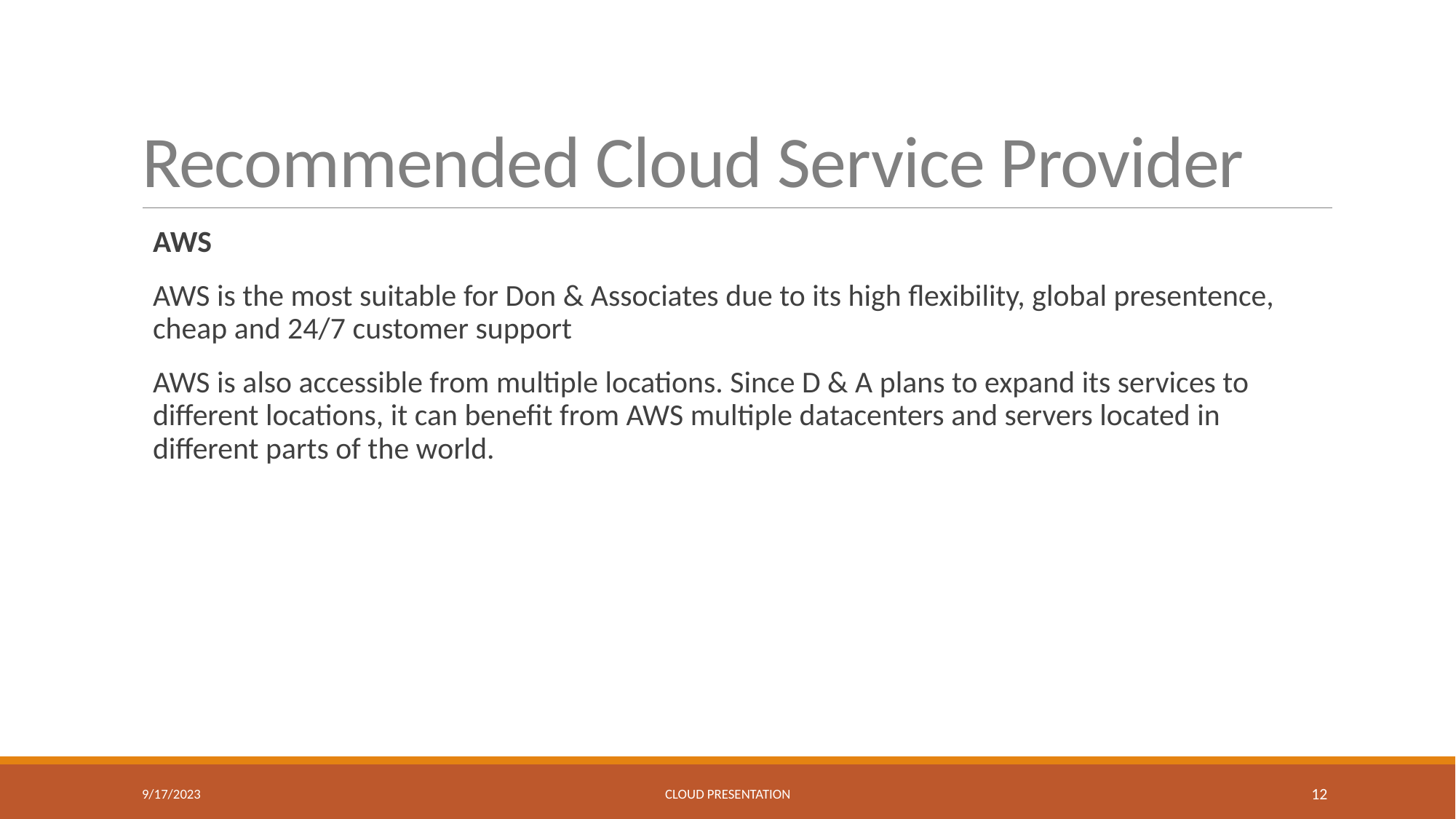

# Recommended Cloud Service Provider
AWS
AWS is the most suitable for Don & Associates due to its high flexibility, global presentence, cheap and 24/7 customer support
AWS is also accessible from multiple locations. Since D & A plans to expand its services to different locations, it can benefit from AWS multiple datacenters and servers located in different parts of the world.
9/17/2023
Cloud Presentation
12